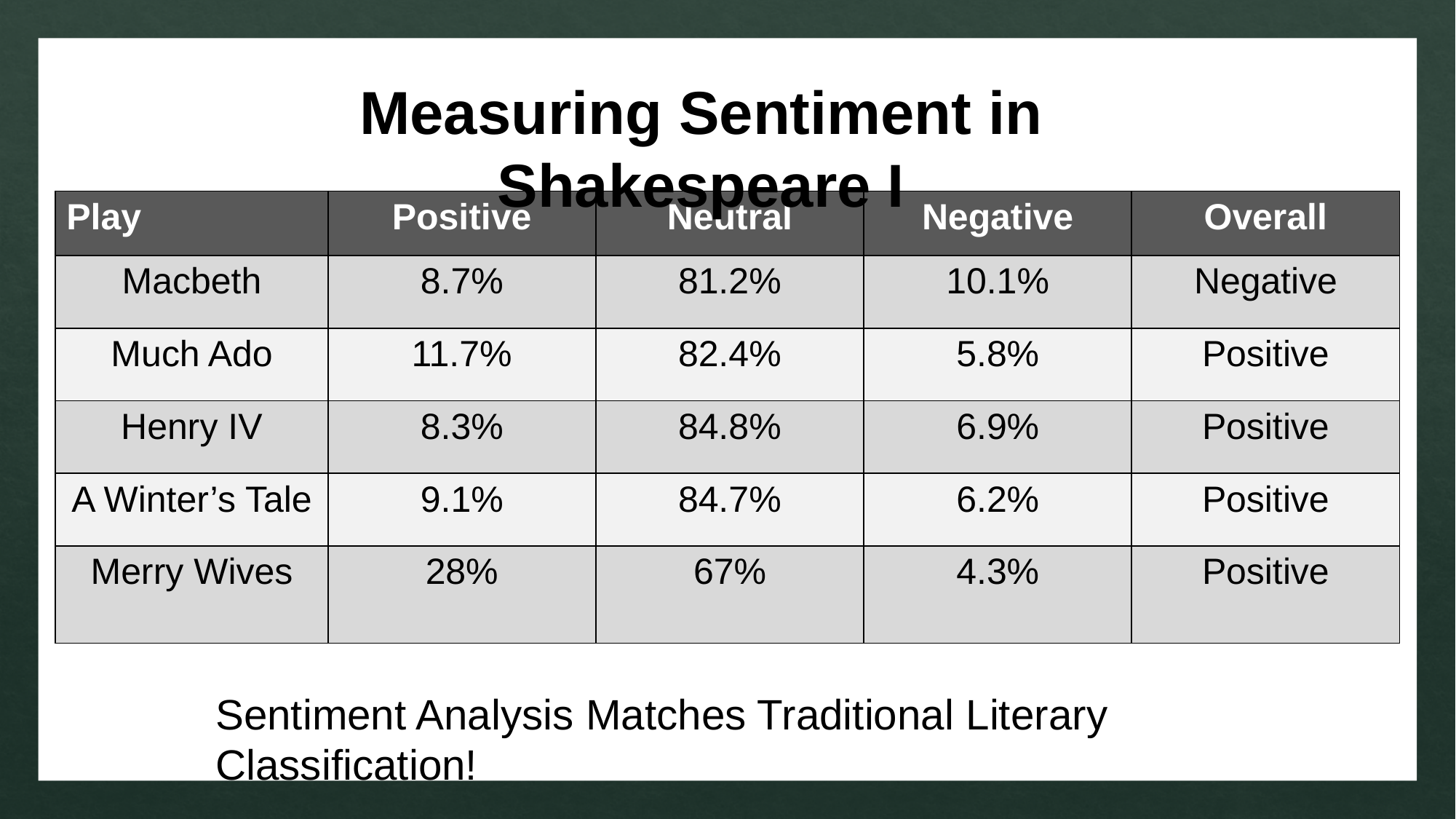

Measuring Sentiment in Shakespeare I
| Play | Positive | Neutral | Negative | Overall |
| --- | --- | --- | --- | --- |
| Macbeth | 8.7% | 81.2% | 10.1% | Negative |
| Much Ado | 11.7% | 82.4% | 5.8% | Positive |
| Henry IV | 8.3% | 84.8% | 6.9% | Positive |
| A Winter’s Tale | 9.1% | 84.7% | 6.2% | Positive |
| Merry Wives | 28% | 67% | 4.3% | Positive |
Sentiment Analysis Matches Traditional Literary Classification!